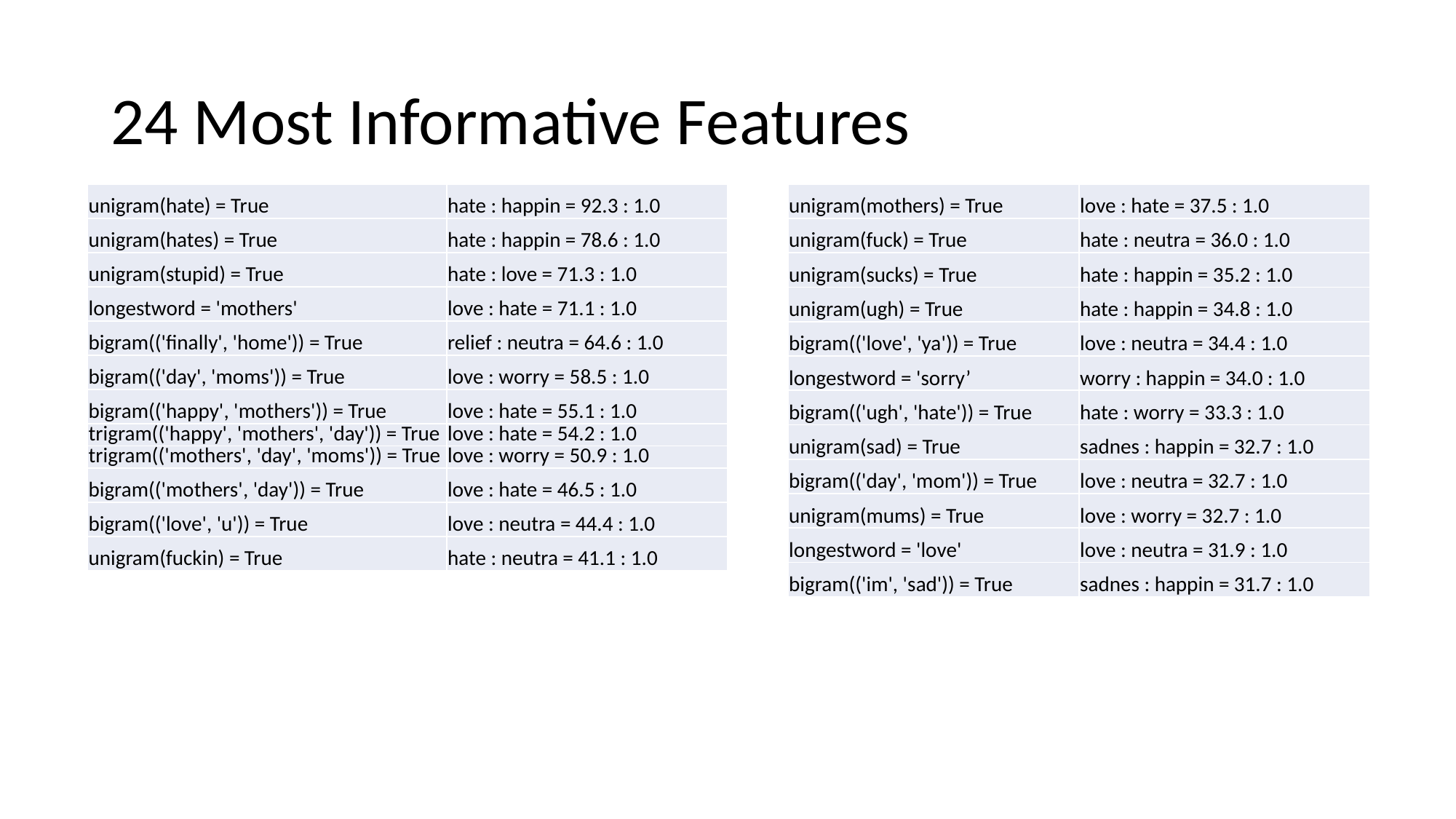

# 24 Most Informative Features
| unigram(hate) = True | hate : happin = 92.3 : 1.0 |
| --- | --- |
| unigram(hates) = True | hate : happin = 78.6 : 1.0 |
| unigram(stupid) = True | hate : love = 71.3 : 1.0 |
| longestword = 'mothers' | love : hate = 71.1 : 1.0 |
| bigram(('finally', 'home')) = True | relief : neutra = 64.6 : 1.0 |
| bigram(('day', 'moms')) = True | love : worry = 58.5 : 1.0 |
| bigram(('happy', 'mothers')) = True | love : hate = 55.1 : 1.0 |
| trigram(('happy', 'mothers', 'day')) = True | love : hate = 54.2 : 1.0 |
| trigram(('mothers', 'day', 'moms')) = True | love : worry = 50.9 : 1.0 |
| bigram(('mothers', 'day')) = True | love : hate = 46.5 : 1.0 |
| bigram(('love', 'u')) = True | love : neutra = 44.4 : 1.0 |
| unigram(fuckin) = True | hate : neutra = 41.1 : 1.0 |
| unigram(mothers) = True | love : hate = 37.5 : 1.0 |
| --- | --- |
| unigram(fuck) = True | hate : neutra = 36.0 : 1.0 |
| unigram(sucks) = True | hate : happin = 35.2 : 1.0 |
| unigram(ugh) = True | hate : happin = 34.8 : 1.0 |
| bigram(('love', 'ya')) = True | love : neutra = 34.4 : 1.0 |
| longestword = 'sorry’ | worry : happin = 34.0 : 1.0 |
| bigram(('ugh', 'hate')) = True | hate : worry = 33.3 : 1.0 |
| unigram(sad) = True | sadnes : happin = 32.7 : 1.0 |
| bigram(('day', 'mom')) = True | love : neutra = 32.7 : 1.0 |
| unigram(mums) = True | love : worry = 32.7 : 1.0 |
| longestword = 'love' | love : neutra = 31.9 : 1.0 |
| bigram(('im', 'sad')) = True | sadnes : happin = 31.7 : 1.0 |